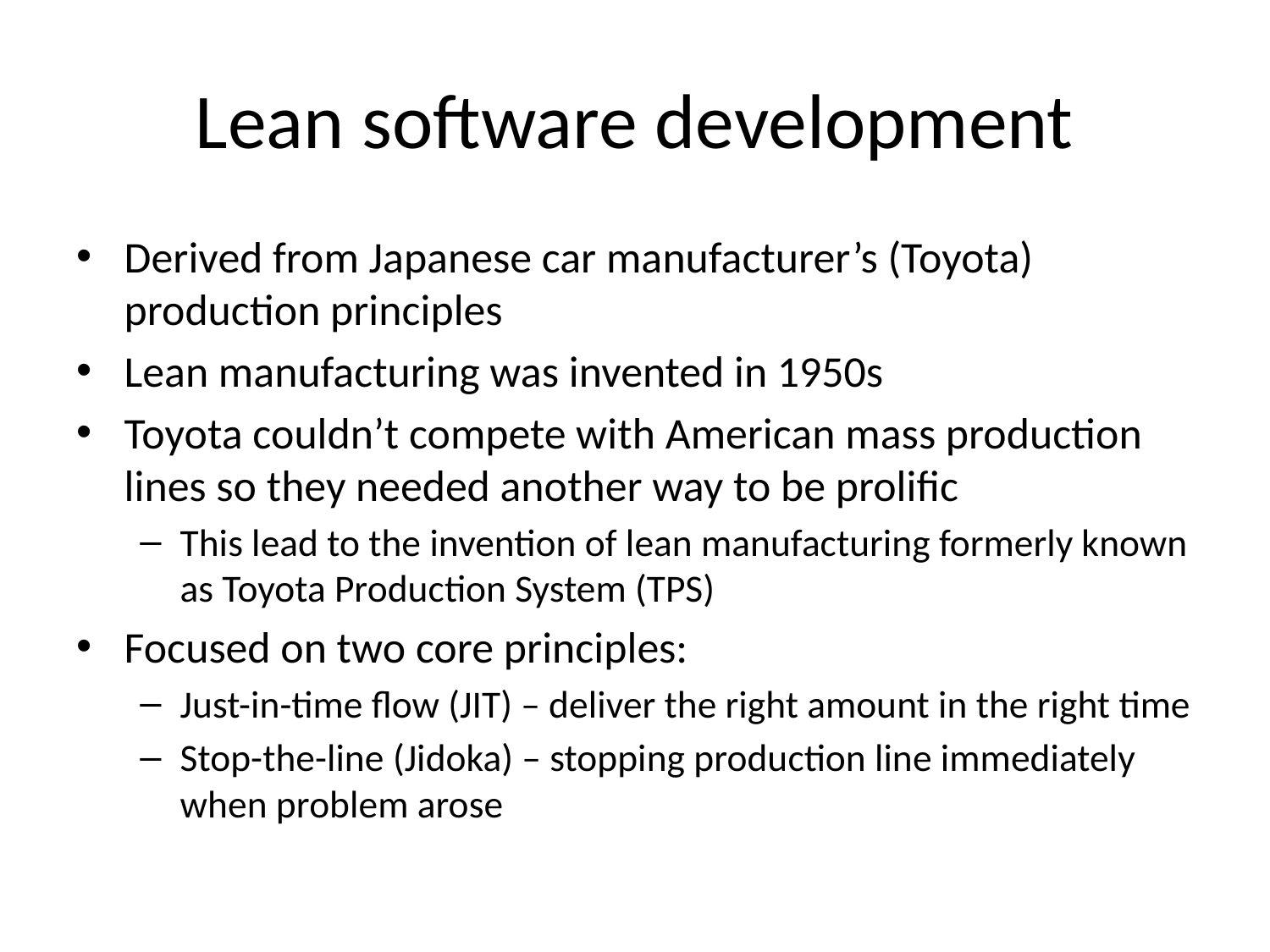

# Lean software development
Derived from Japanese car manufacturer’s (Toyota) production principles
Lean manufacturing was invented in 1950s
Toyota couldn’t compete with American mass production lines so they needed another way to be prolific
This lead to the invention of lean manufacturing formerly known as Toyota Production System (TPS)
Focused on two core principles:
Just-in-time flow (JIT) – deliver the right amount in the right time
Stop-the-line (Jidoka) – stopping production line immediately when problem arose